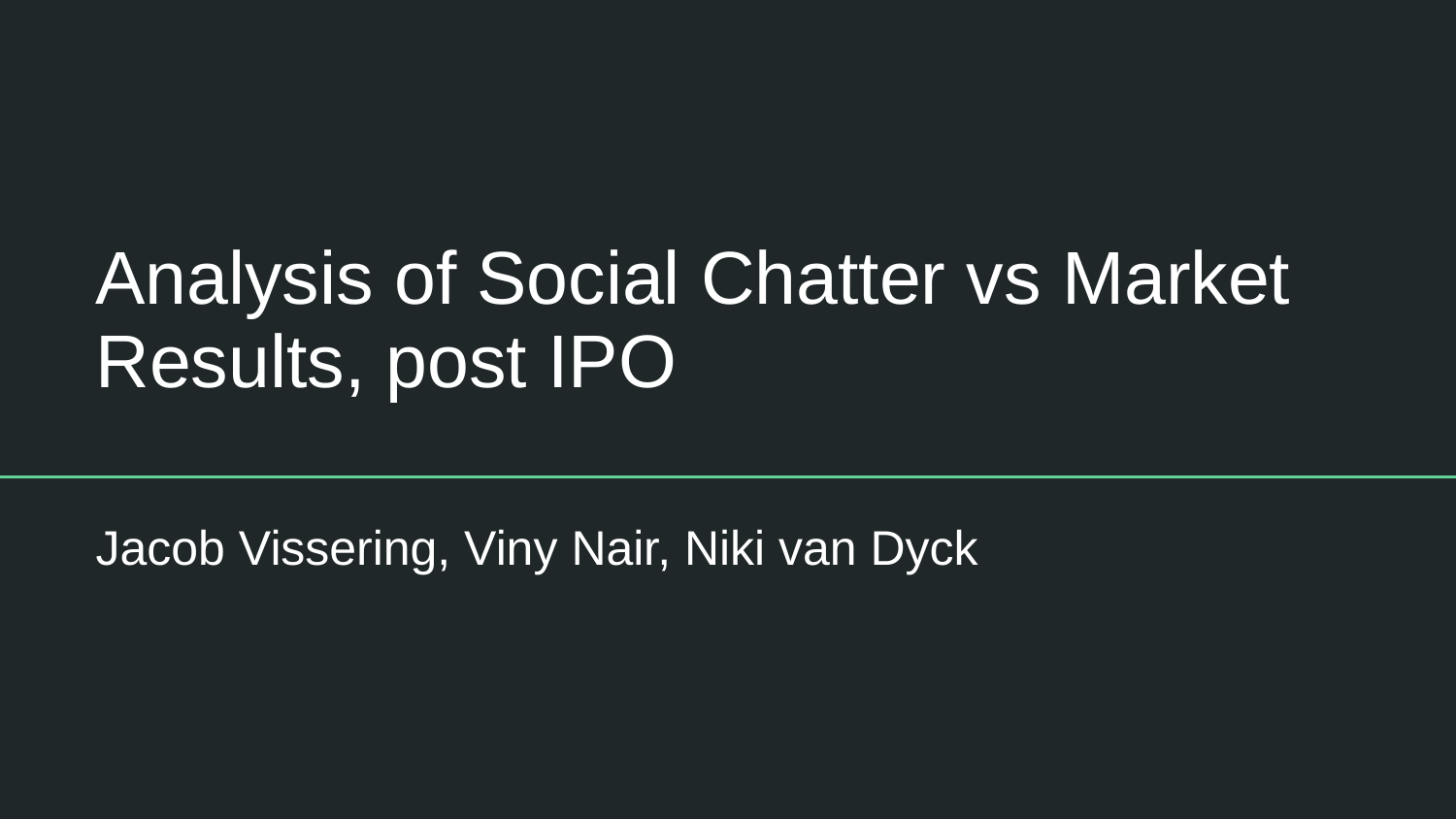

# Analysis of Social Chatter vs Market Results, post IPO
Jacob Vissering, Viny Nair, Niki van Dyck